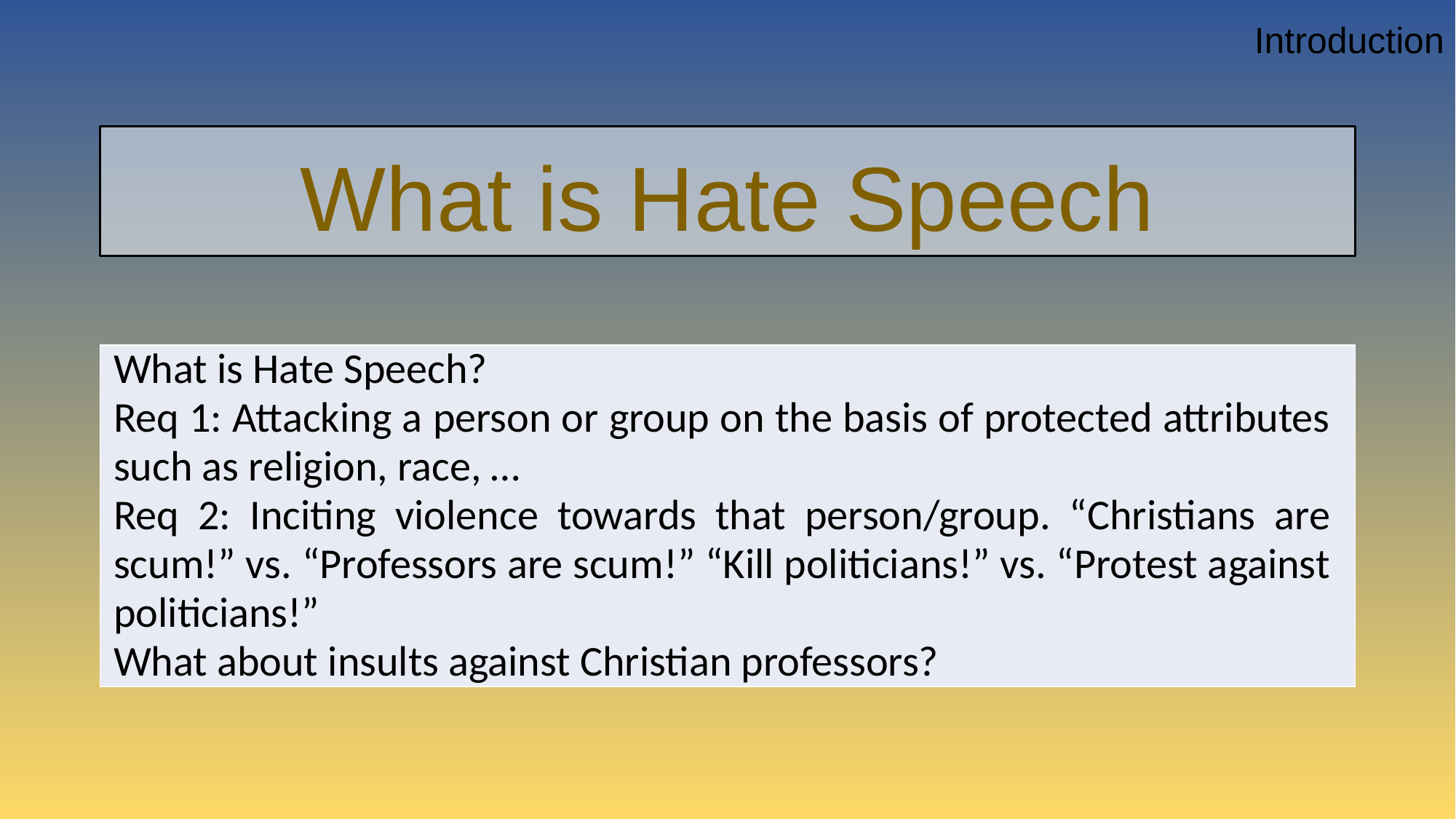

Introduction
# What is Hate Speech
| What is Hate Speech? Req 1: Attacking a person or group on the basis of protected attributes such as religion, race, … Req 2: Inciting violence towards that person/group. “Christians are scum!” vs. “Professors are scum!” “Kill politicians!” vs. “Protest against politicians!” What about insults against Christian professors? |
| --- |